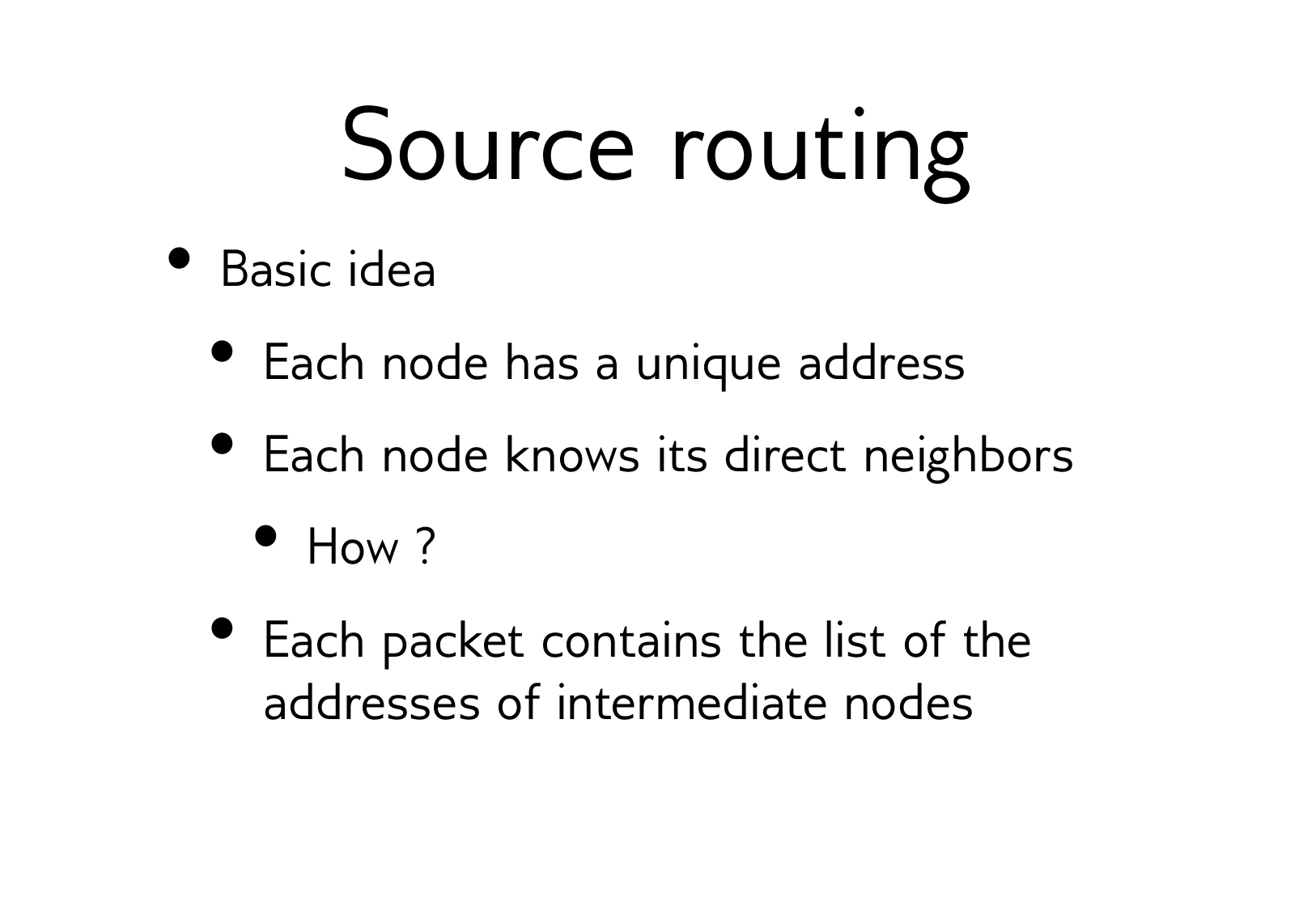

# Source routing
Basic idea
Each node has a unique address
Each node knows its direct neighbors
How ?
Each packet contains the list of the addresses of intermediate nodes